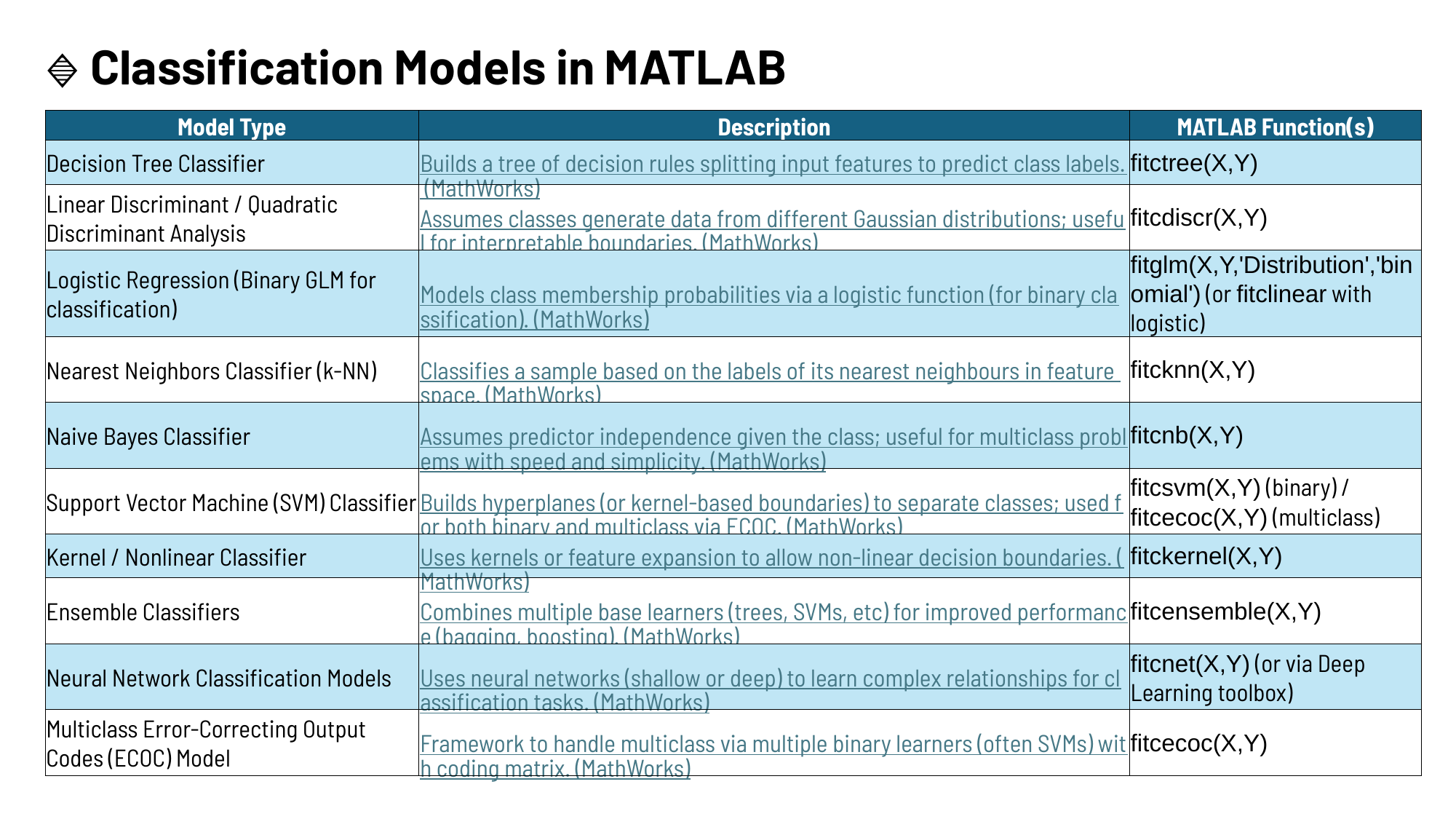

# 🔹 Classification Models in MATLAB
| Model Type | Description | MATLAB Function(s) |
| --- | --- | --- |
| Decision Tree Classifier | Builds a tree of decision rules splitting input features to predict class labels. (MathWorks) | fitctree(X,Y) |
| Linear Discriminant / Quadratic Discriminant Analysis | Assumes classes generate data from different Gaussian distributions; useful for interpretable boundaries. (MathWorks) | fitcdiscr(X,Y) |
| Logistic Regression (Binary GLM for classification) | Models class membership probabilities via a logistic function (for binary classification). (MathWorks) | fitglm(X,Y,'Distribution','binomial') (or fitclinear with logistic) |
| Nearest Neighbors Classifier (k-NN) | Classifies a sample based on the labels of its nearest neighbours in feature space. (MathWorks) | fitcknn(X,Y) |
| Naive Bayes Classifier | Assumes predictor independence given the class; useful for multiclass problems with speed and simplicity. (MathWorks) | fitcnb(X,Y) |
| Support Vector Machine (SVM) Classifier | Builds hyperplanes (or kernel-based boundaries) to separate classes; used for both binary and multiclass via ECOC. (MathWorks) | fitcsvm(X,Y) (binary) / fitcecoc(X,Y) (multiclass) |
| Kernel / Nonlinear Classifier | Uses kernels or feature expansion to allow non-linear decision boundaries. (MathWorks) | fitckernel(X,Y) |
| Ensemble Classifiers | Combines multiple base learners (trees, SVMs, etc) for improved performance (bagging, boosting). (MathWorks) | fitcensemble(X,Y) |
| Neural Network Classification Models | Uses neural networks (shallow or deep) to learn complex relationships for classification tasks. (MathWorks) | fitcnet(X,Y) (or via Deep Learning toolbox) |
| Multiclass Error-Correcting Output Codes (ECOC) Model | Framework to handle multiclass via multiple binary learners (often SVMs) with coding matrix. (MathWorks) | fitcecoc(X,Y) |